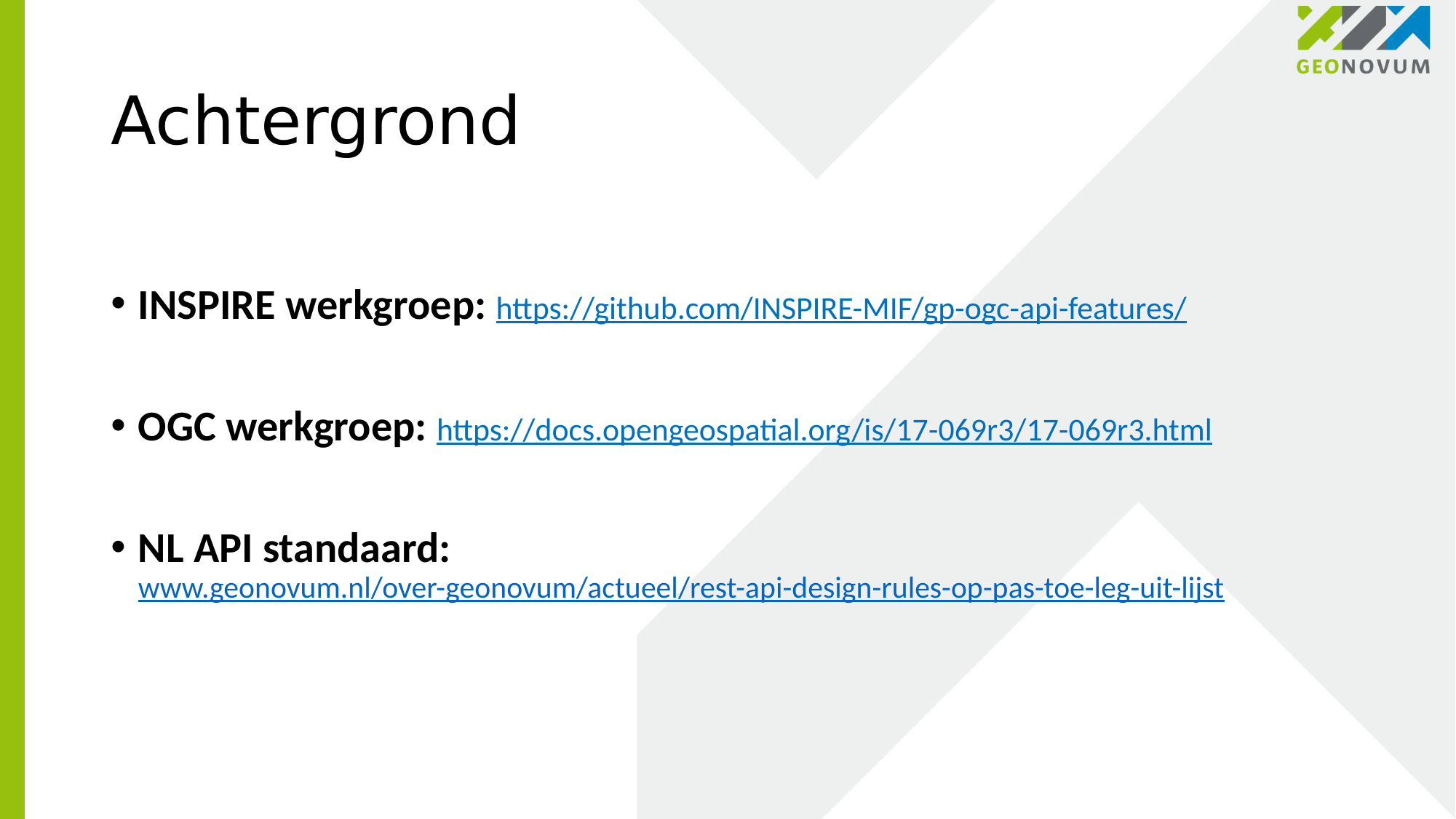

# Achtergrond

INSPIRE werkgroep: https://github.com/INSPIRE-MIF/gp-ogc-api-features/

OGC werkgroep: https://docs.opengeospatial.org/is/17-069r3/17-069r3.html

NL API standaard:
www.geonovum.nl/over-geonovum/actueel/rest-api-design-rules-op-pas-toe-leg-uit-lijst